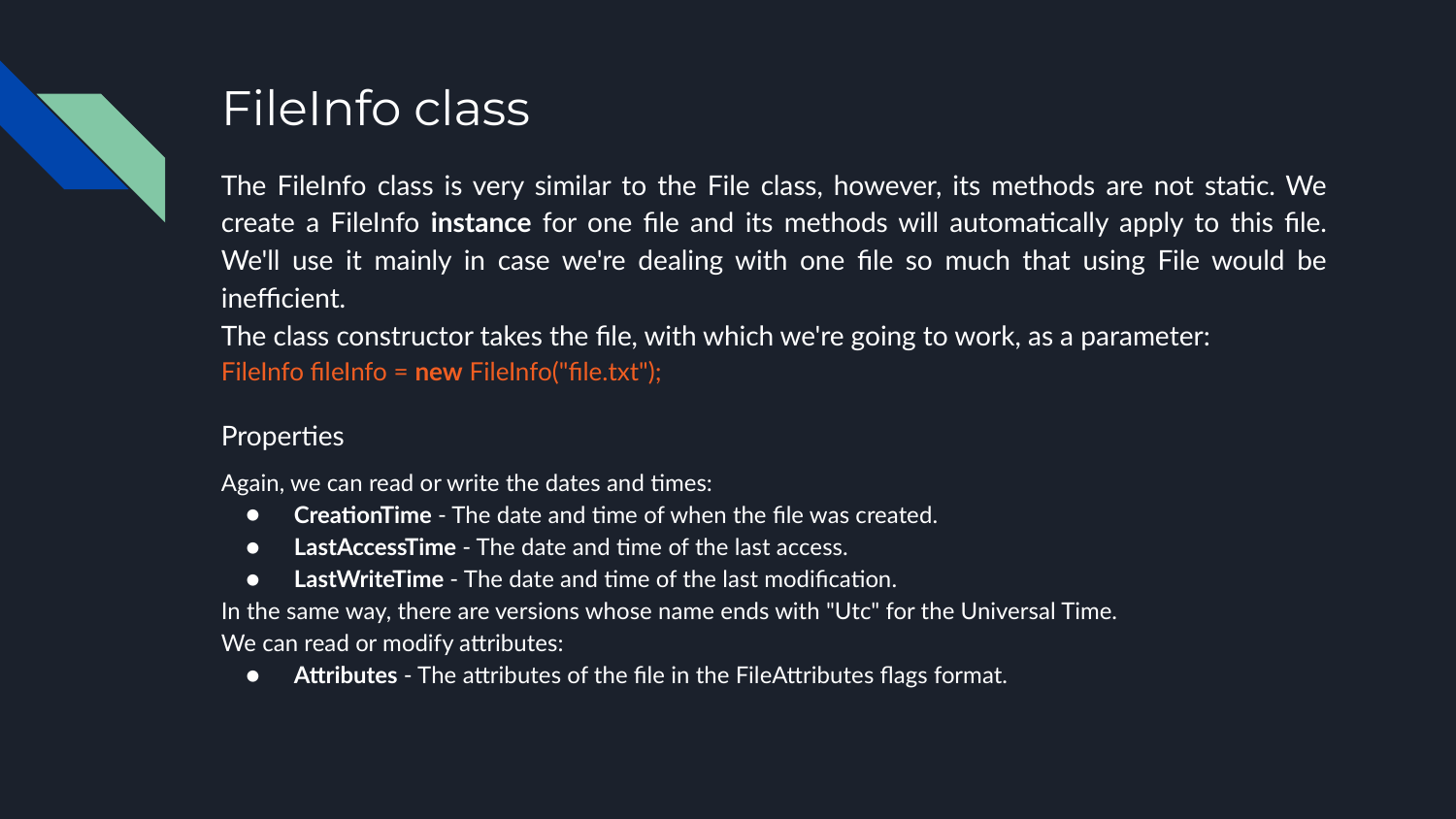

# FileInfo class
The FileInfo class is very similar to the File class, however, its methods are not static. We create a FileInfo instance for one file and its methods will automatically apply to this file. We'll use it mainly in case we're dealing with one file so much that using File would be inefficient.
The class constructor takes the file, with which we're going to work, as a parameter:
FileInfo fileInfo = new FileInfo("file.txt");
Properties
Again, we can read or write the dates and times:
CreationTime - The date and time of when the file was created.
LastAccessTime - The date and time of the last access.
LastWriteTime - The date and time of the last modification.
In the same way, there are versions whose name ends with "Utc" for the Universal Time.
We can read or modify attributes:
Attributes - The attributes of the file in the FileAttributes flags format.